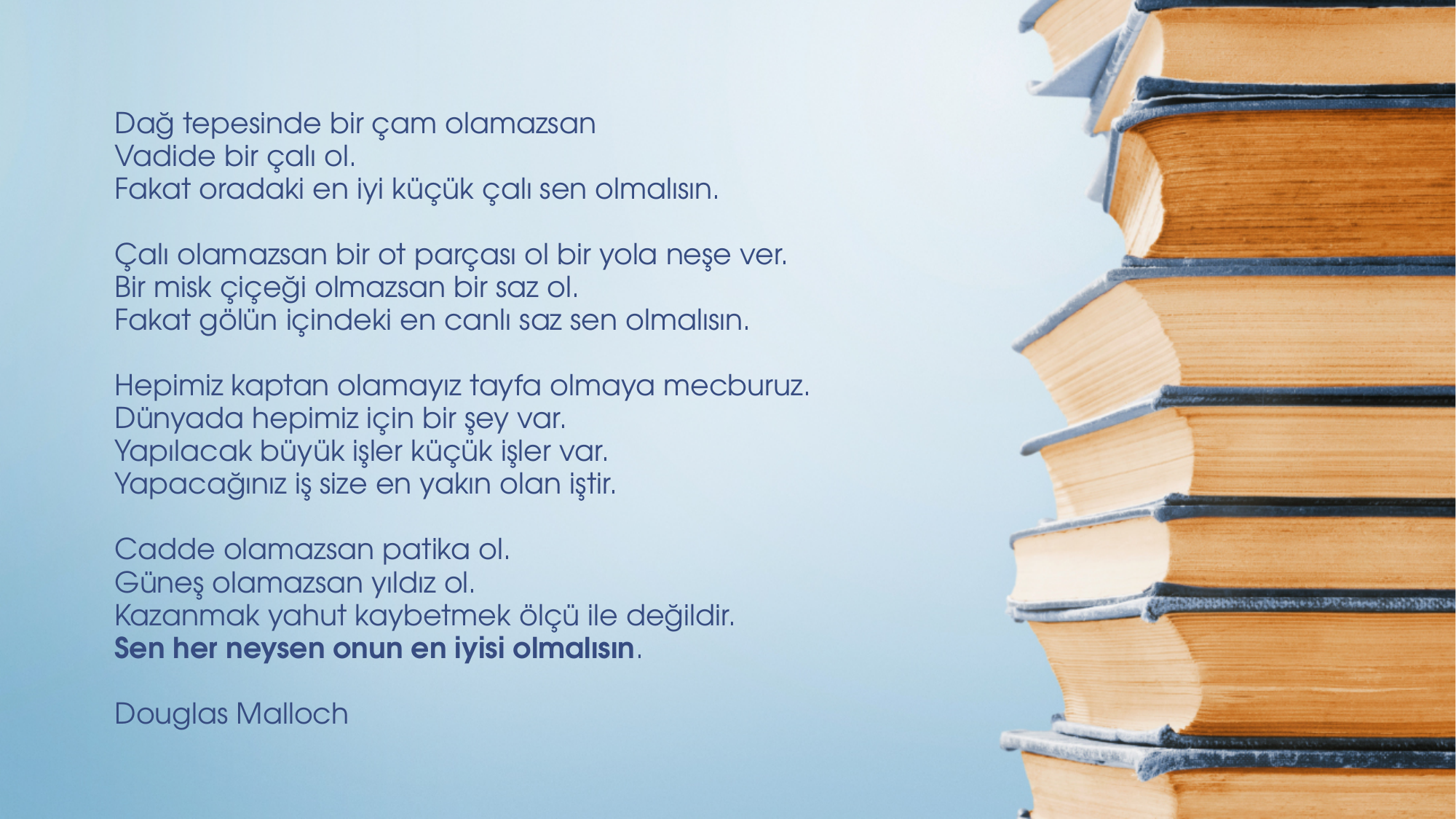

Dağ tepesinde bir çam olamazsan
Vadide bir çalı ol.
Fakat oradaki en iyi küçük çalı sen olmalısın.

Çalı olamazsan bir ot parçası ol bir yola neşe ver.
Bir misk çiçeği olmazsan bir saz ol.
Fakat gölün içindeki en canlı saz sen olmalısın.

Hepimiz kaptan olamayız tayfa olmaya mecburuz.
Dünyada hepimiz için bir şey var.
Yapılacak büyük işler küçük işler var.
Yapacağınız iş size en yakın olan iştir.

Cadde olamazsan patika ol.
Güneş olamazsan yıldız ol.
Kazanmak yahut kaybetmek ölçü ile değildir.
Sen her neysen onun en iyisi olmalısın.

Douglas Malloch